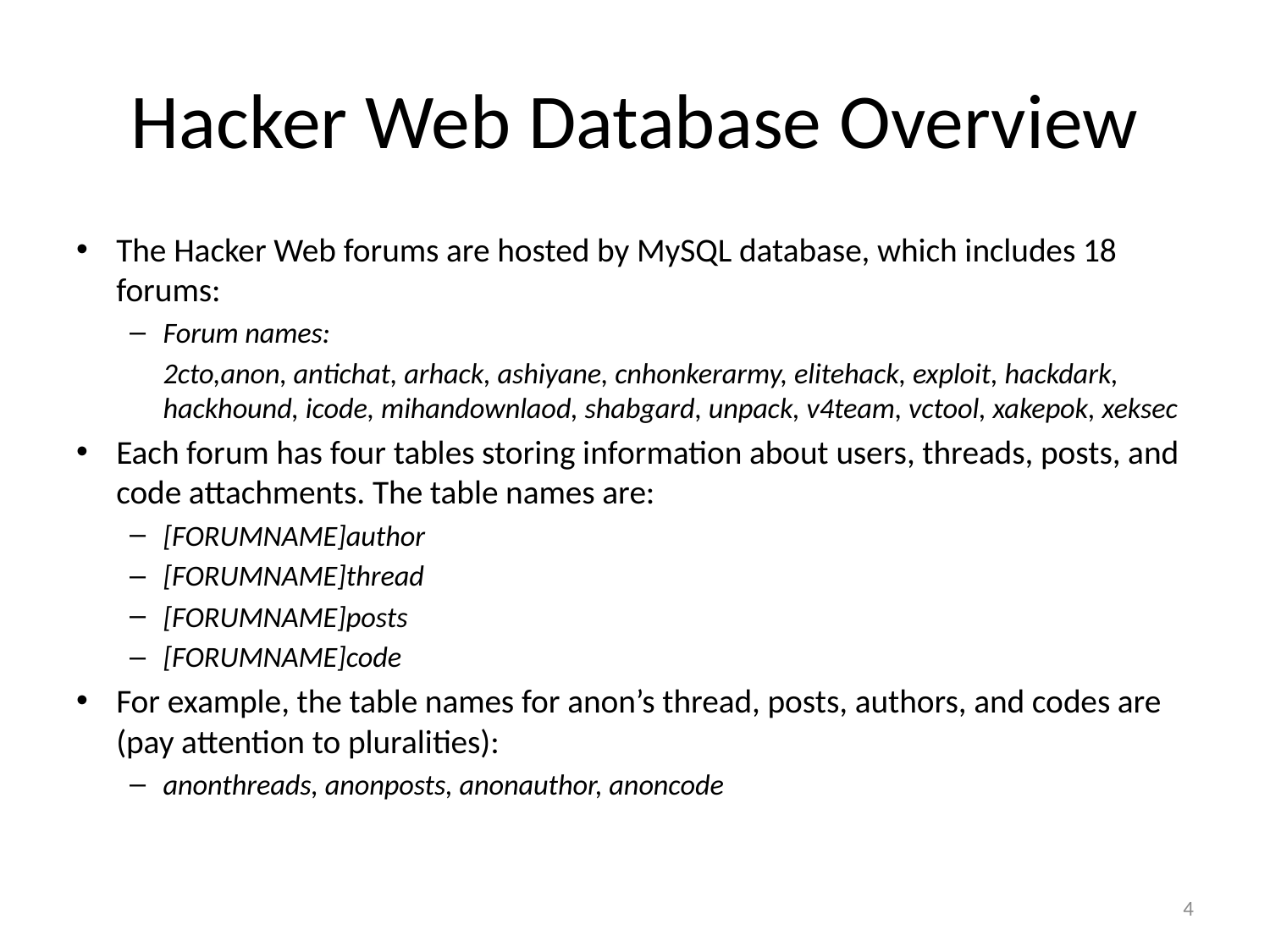

# Hacker Web Database Overview
The Hacker Web forums are hosted by MySQL database, which includes 18 forums:
Forum names:
	2cto,anon, antichat, arhack, ashiyane, cnhonkerarmy, elitehack, exploit, hackdark, hackhound, icode, mihandownlaod, shabgard, unpack, v4team, vctool, xakepok, xeksec
Each forum has four tables storing information about users, threads, posts, and code attachments. The table names are:
[FORUMNAME]author
[FORUMNAME]thread
[FORUMNAME]posts
[FORUMNAME]code
For example, the table names for anon’s thread, posts, authors, and codes are (pay attention to pluralities):
anonthreads, anonposts, anonauthor, anoncode

4